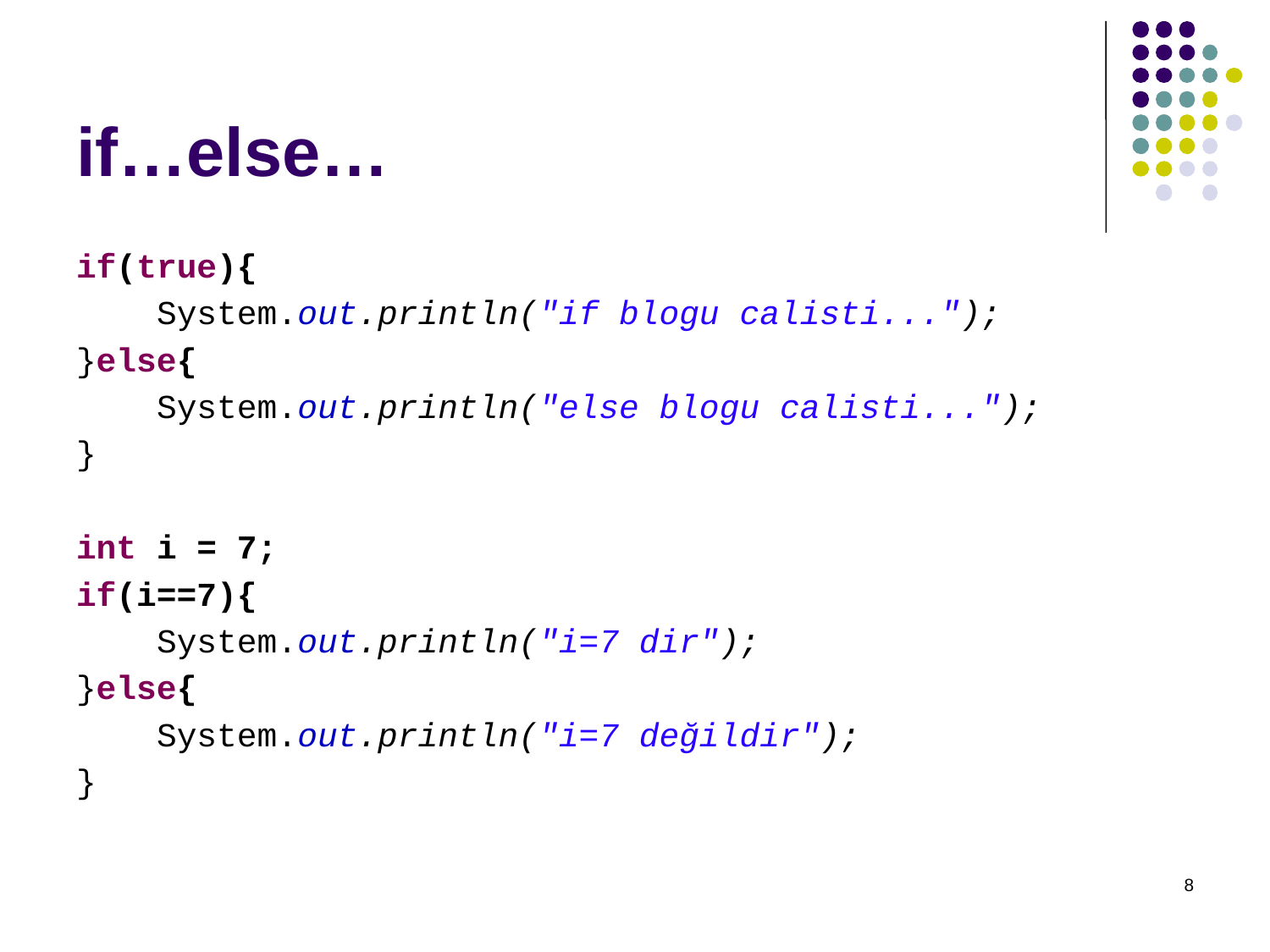

# if…else…
if(true){
    System.out.println("if blogu calisti...");
}else{
    System.out.println("else blogu calisti...");
}

int i = 7;
if(i==7){
    System.out.println("i=7 dir");
}else{
    System.out.println("i=7 değildir");
}
8